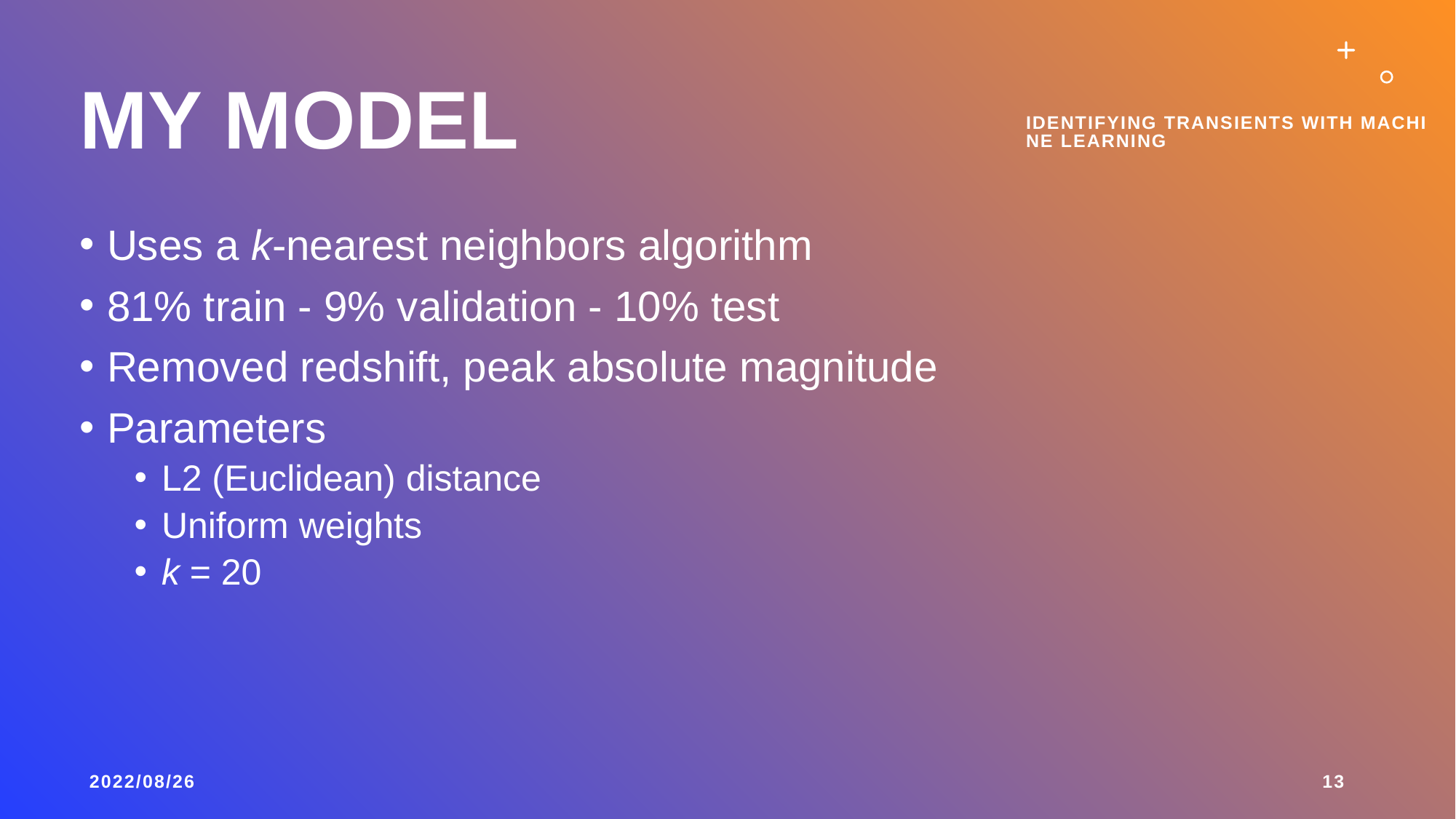

# My model
Identifying transients with machine learning
Uses a k-nearest neighbors algorithm
81% train - 9% validation - 10% test
Removed redshift, peak absolute magnitude
Parameters
L2 (Euclidean) distance
Uniform weights
k = 20
2022/08/26
13